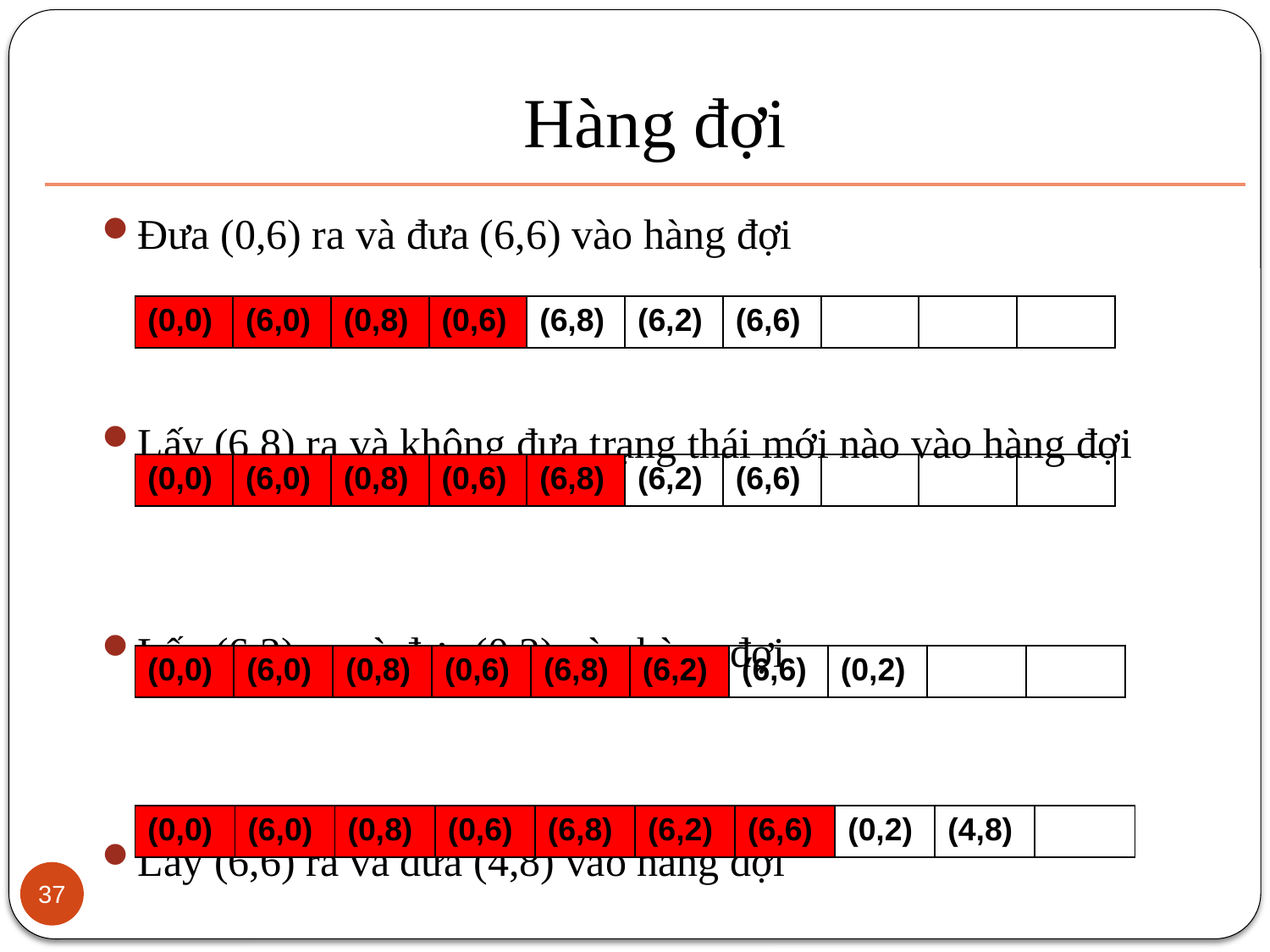

# Hàng đợi
Đưa (0,6) ra và đưa (6,6) vào hàng đợi

Lấy (6,8) ra và không đưa trạng thái mới nào vào hàng đợi

Lấy (6,2) ra và đưa (0,2) vào hàng đợi

Lấy (6,6) ra và đưa (4,8) vào hàng đợi

| (0,0) | (6,0) | (0,8) | (0,6) | (6,8) | (6,2) | (6,6) |  |  |  |
| --- | --- | --- | --- | --- | --- | --- | --- | --- | --- |
| (0,0) | (6,0) | (0,8) | (0,6) | (6,8) | (6,2) | (6,6) |  |  |  |
| --- | --- | --- | --- | --- | --- | --- | --- | --- | --- |
| (0,0) | (6,0) | (0,8) | (0,6) | (6,8) | (6,2) | (6,6) | (0,2) |  |  |
| --- | --- | --- | --- | --- | --- | --- | --- | --- | --- |
| (0,0) | (6,0) | (0,8) | (0,6) | (6,8) | (6,2) | (6,6) | (0,2) | (4,8) |  |
| --- | --- | --- | --- | --- | --- | --- | --- | --- | --- |
37